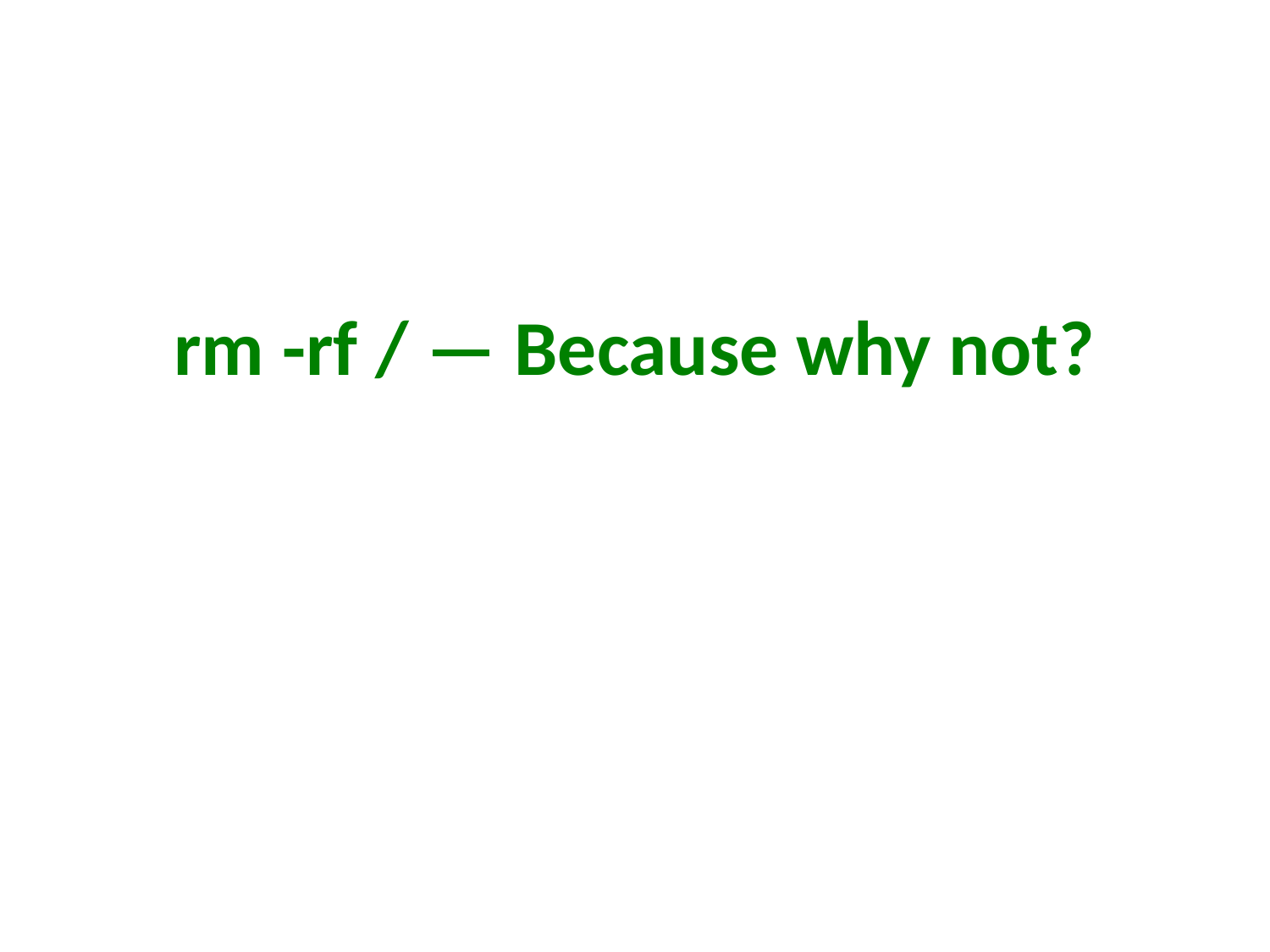

rm -rf / — Because why not?